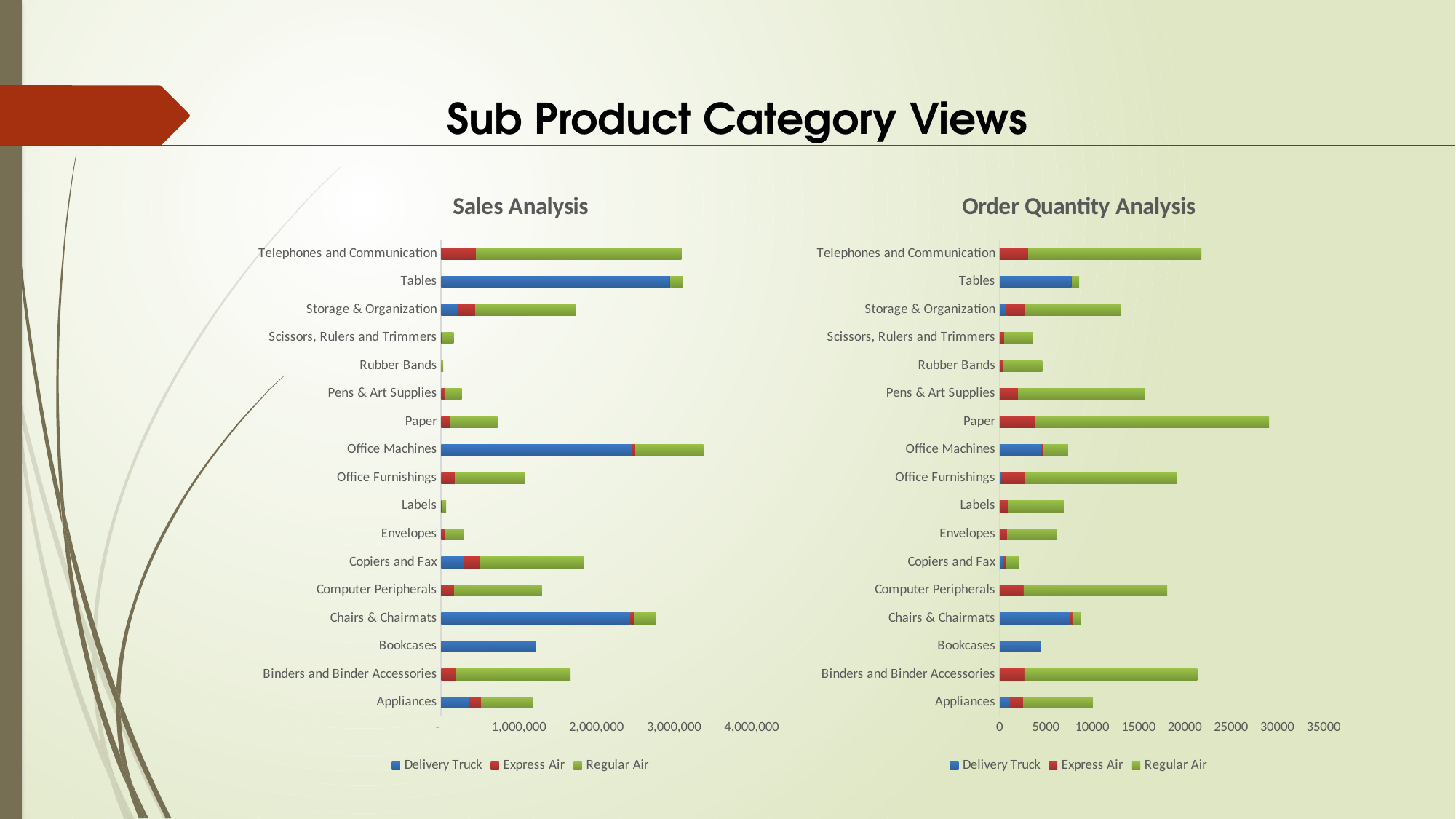

Sub Product Category Views

### Chart: Sales Analysis

| Category | Delivery Truck | Express Air | Regular Air |
|---|---|---|---|
| Appliances | 358849.0 | 159024.0 | 668930.0 |
| Binders and Binder Accessories | 0.0 | 188958.0 | 1477135.0 |
| Bookcases | 1222861.0 | 0.0 | 0.0 |
| Chairs & Chairmats | 2441709.0 | 46219.0 | 281743.0 |
| Computer Peripherals | 0.0 | 165351.0 | 1133279.0 |
| Copiers and Fax | 293497.0 | 202666.0 | 1336308.0 |
| Envelopes | 0.0 | 47503.0 | 245686.0 |
| Labels | 0.0 | 12761.0 | 50205.0 |
| Office Furnishings | 7341.0 | 170946.0 | 899606.0 |
| Office Machines | 2460045.0 | 45024.0 | 873931.0 |
| Paper | 0.0 | 110439.0 | 613056.0 |
| Pens & Art Supplies | 0.0 | 41758.0 | 222595.0 |
| Rubber Bands | 0.0 | 2366.0 | 23146.0 |
| Scissors, Rulers and Trimmers | 0.0 | 9092.0 | 149463.0 |
| Storage & Organization | 213517.0 | 229398.0 | 1288606.0 |
| Tables | 2939102.0 | 15773.0 | 158325.0 |
| Telephones and Communication | 0.0 | 450999.0 | 2643815.0 |

### Chart: Order Quantity Analysis

| Category | Delivery Truck | Express Air | Regular Air |
|---|---|---|---|
| Appliances | 1134.0 | 1420.0 | 7493.0 |
| Binders and Binder Accessories | 0.0 | 2671.0 | 18685.0 |
| Bookcases | 4443.0 | 0.0 | 0.0 |
| Chairs & Chairmats | 7672.0 | 186.0 | 922.0 |
| Computer Peripherals | 0.0 | 2596.0 | 15515.0 |
| Copiers and Fax | 395.0 | 280.0 | 1394.0 |
| Envelopes | 0.0 | 826.0 | 5329.0 |
| Labels | 0.0 | 880.0 | 6044.0 |
| Office Furnishings | 182.0 | 2625.0 | 16346.0 |
| Office Machines | 4510.0 | 225.0 | 2661.0 |
| Paper | 0.0 | 3831.0 | 25277.0 |
| Pens & Art Supplies | 0.0 | 1979.0 | 13748.0 |
| Rubber Bands | 0.0 | 462.0 | 4147.0 |
| Scissors, Rulers and Trimmers | 0.0 | 540.0 | 3051.0 |
| Storage & Organization | 756.0 | 1983.0 | 10351.0 |
| Tables | 7754.0 | 92.0 | 758.0 |
| Telephones and Communication | 0.0 | 3100.0 | 18704.0 |